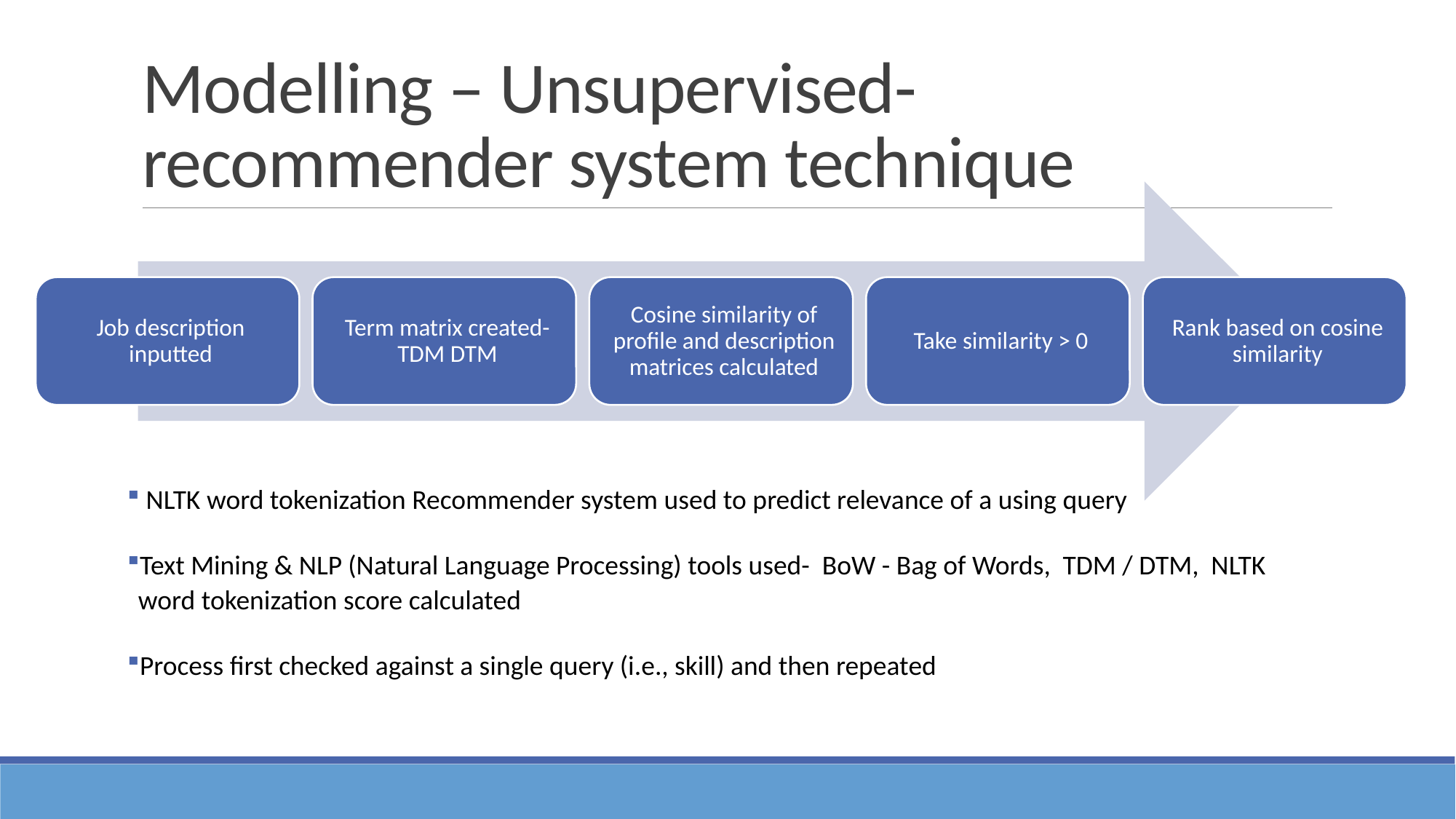

# Modelling – Unsupervised- recommender system technique
Job description inputted
Term matrix created- TDM DTM
Cosine similarity of profile and description matrices calculated
Take similarity > 0
Rank based on cosine similarity
 NLTK word tokenization Recommender system used to predict relevance of a using query
Text Mining & NLP (Natural Language Processing) tools used-  BoW - Bag of Words,  TDM / DTM,  NLTK word tokenization score calculated
Process first checked against a single query (i.e., skill) and then repeated